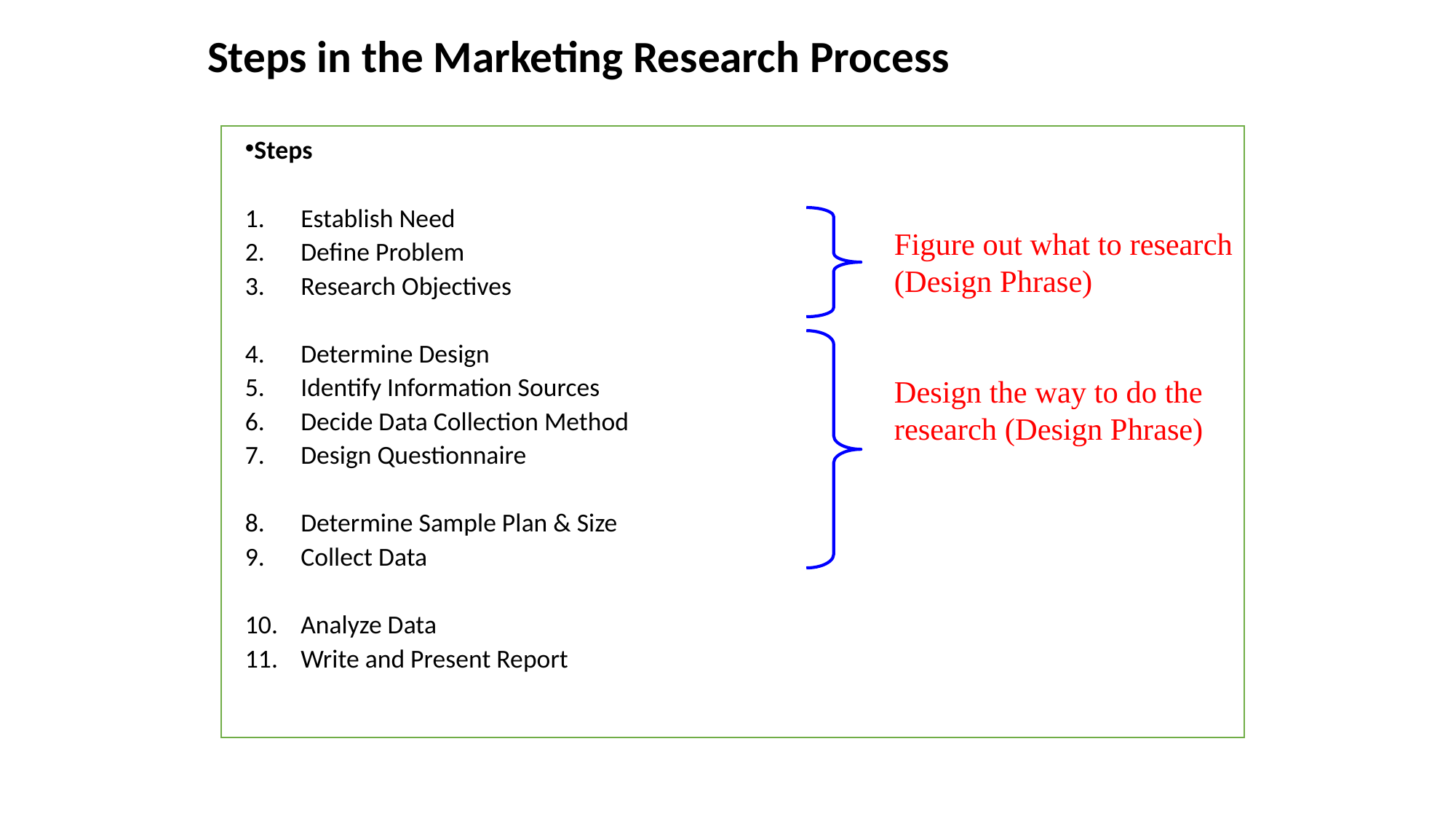

Steps in the Marketing Research Process

Steps

Establish Need
Define Problem
Research Objectives

Determine Design
Identify Information Sources
Decide Data Collection Method
Design Questionnaire

Determine Sample Plan & Size
Collect Data

Analyze Data
Write and Present Report

Figure out what to research (Design Phrase)

Design the way to do the research (Design Phrase)
14